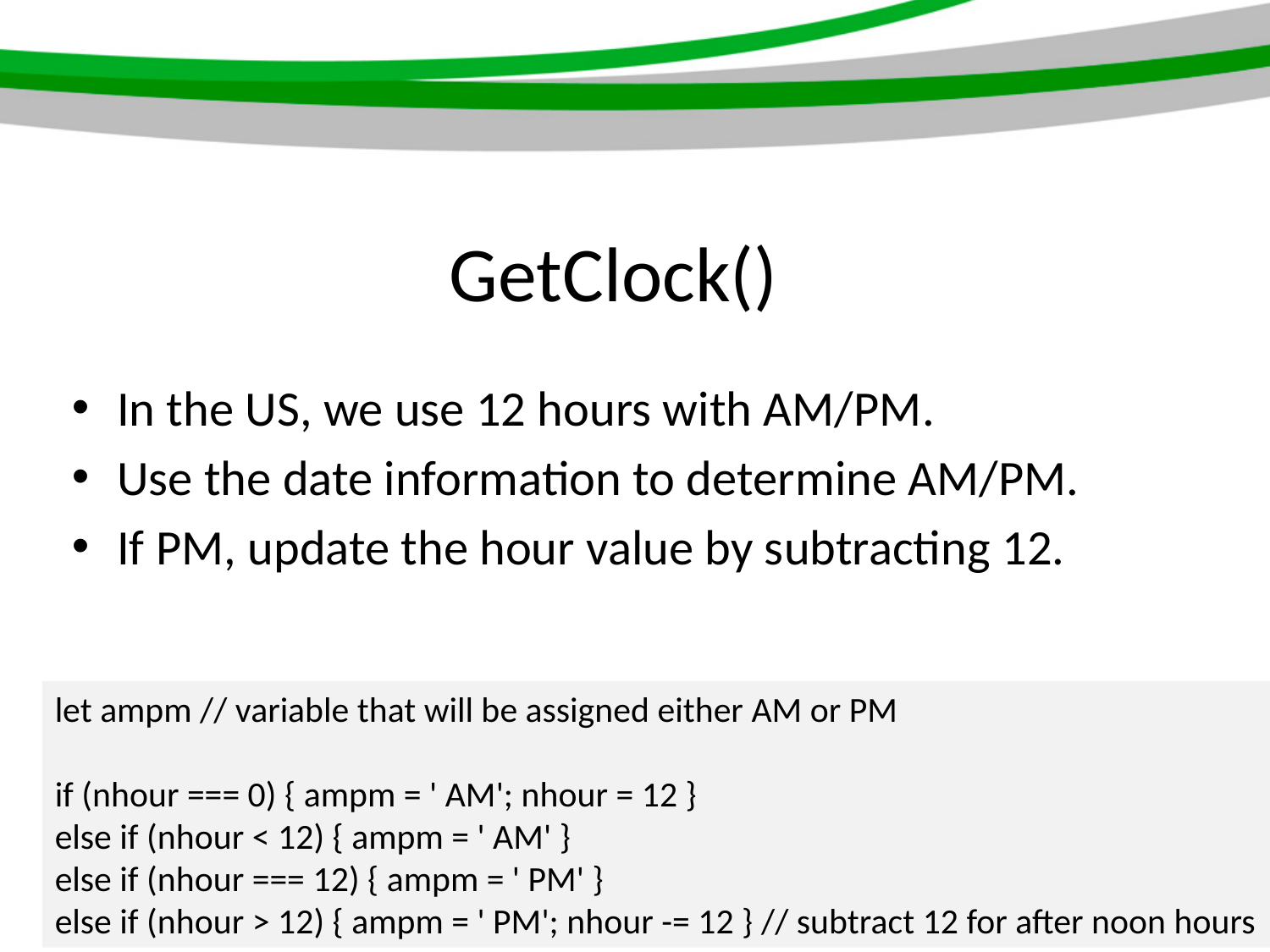

# GetClock()
In the US, we use 12 hours with AM/PM.
Use the date information to determine AM/PM.
If PM, update the hour value by subtracting 12.

let ampm // variable that will be assigned either AM or PM
if (nhour === 0) { ampm = ' AM'; nhour = 12 }
else if (nhour < 12) { ampm = ' AM' }
else if (nhour === 12) { ampm = ' PM' }
else if (nhour > 12) { ampm = ' PM'; nhour -= 12 } // subtract 12 for after noon hours